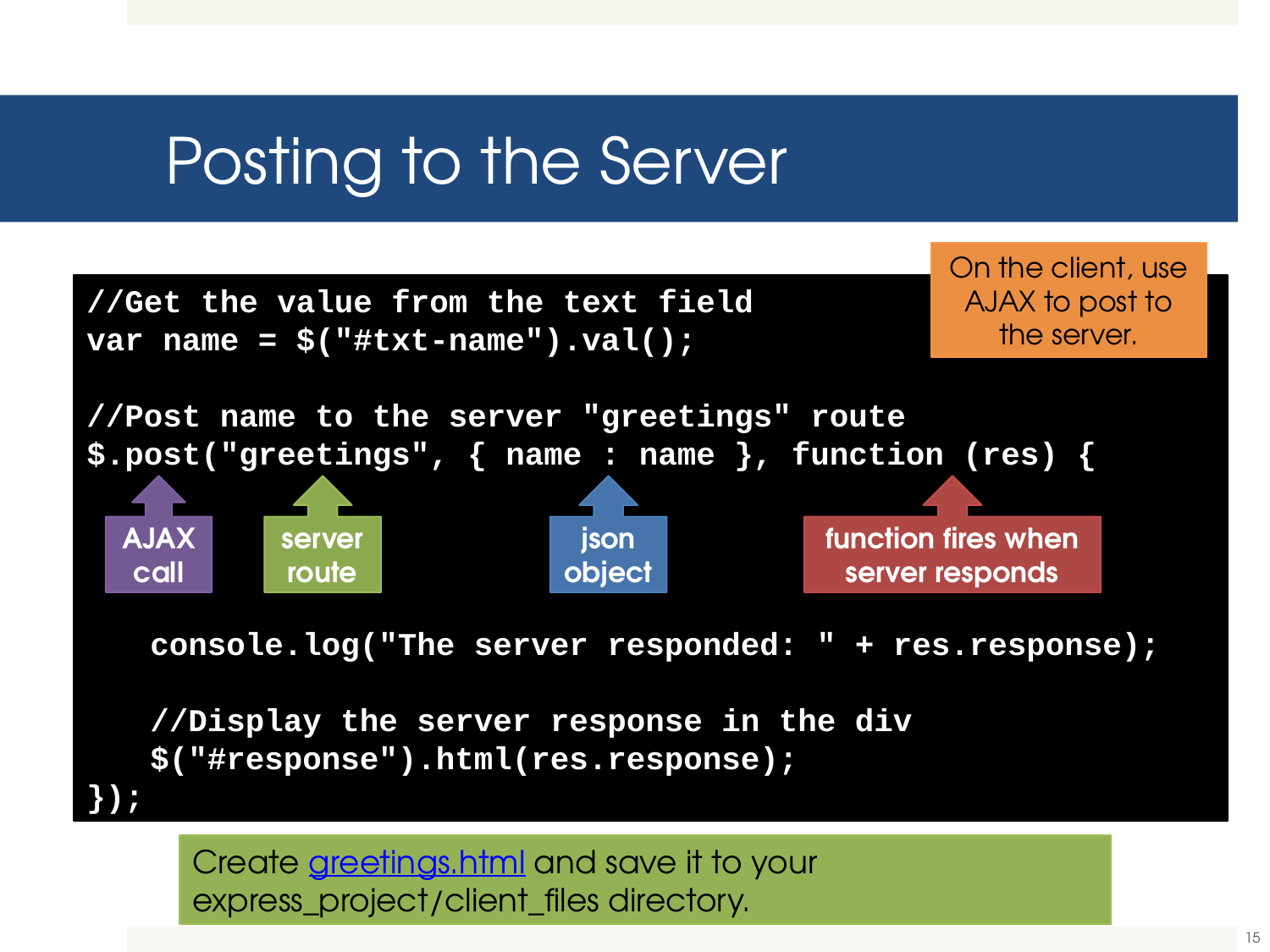

# Posting to the Server
On the client, use AJAX to post to the server.
//Get the value from the text field
var name = $("#txt-name").val();

//Post name to the server "greetings" route
$.post("greetings", { name : name }, function (res) {

console.log("The server responded: " + res.response);

	//Display the server response in the div
	$("#response").html(res.response);
});
AJAX call
server route
json object
function fires when server responds
Create greetings.html and save it to your express_project/client_files directory.
15